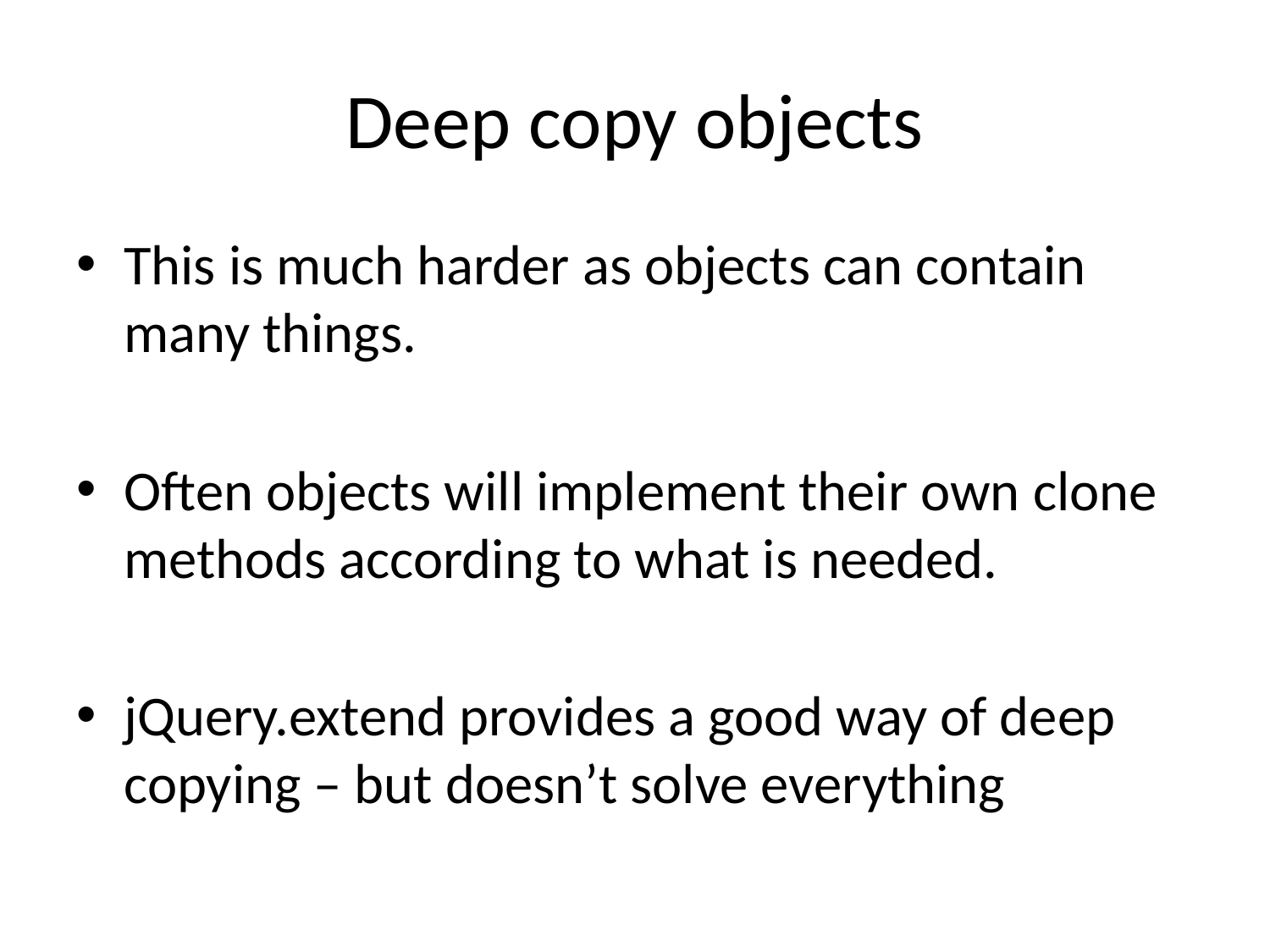

# Deep copy objects
This is much harder as objects can contain many things.

Often objects will implement their own clone methods according to what is needed.

jQuery.extend provides a good way of deep copying – but doesn’t solve everything